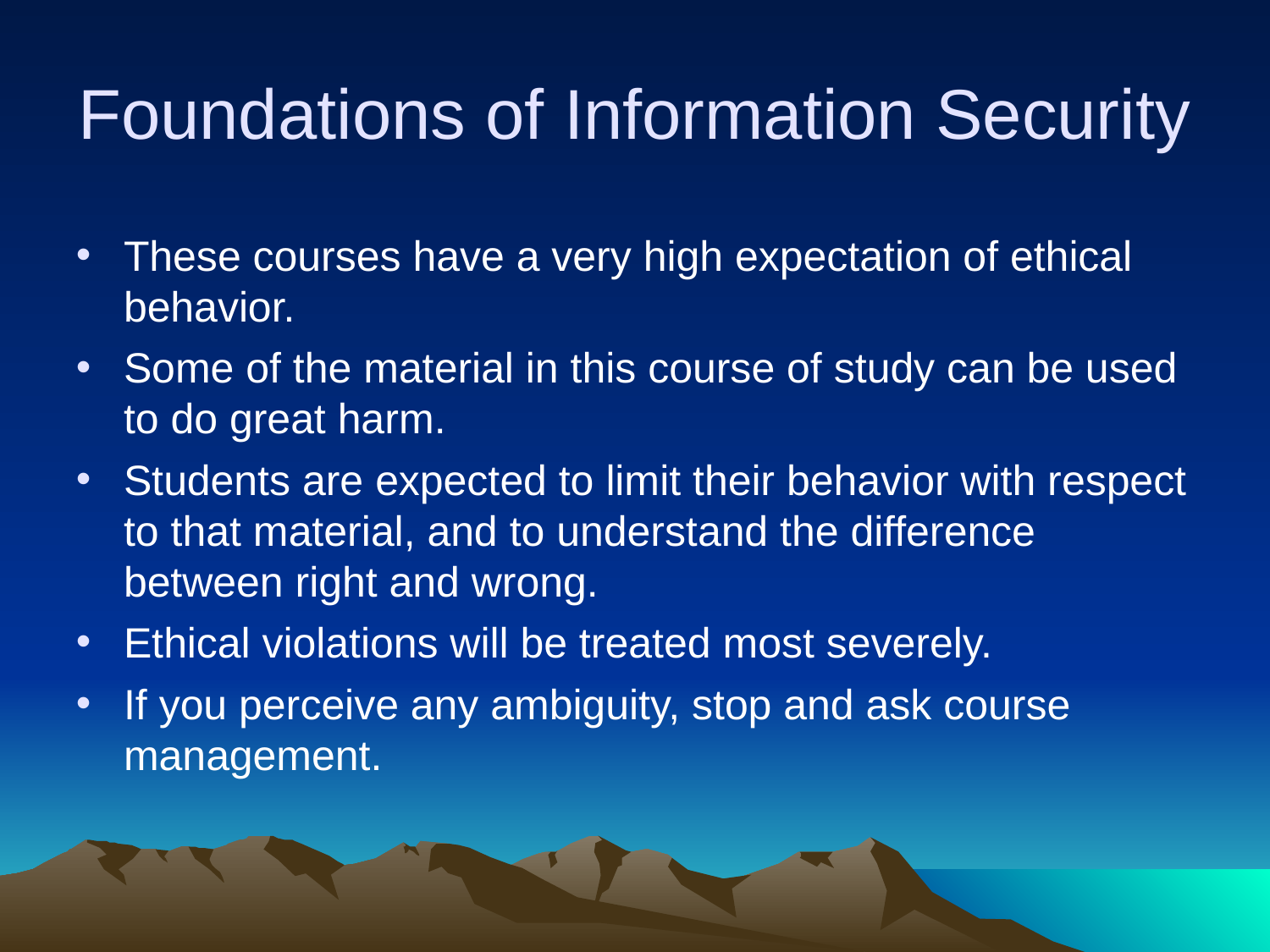

# Foundations of Information Security
These courses have a very high expectation of ethical behavior.
Some of the material in this course of study can be used to do great harm.
Students are expected to limit their behavior with respect to that material, and to understand the difference between right and wrong.
Ethical violations will be treated most severely.
If you perceive any ambiguity, stop and ask course management.